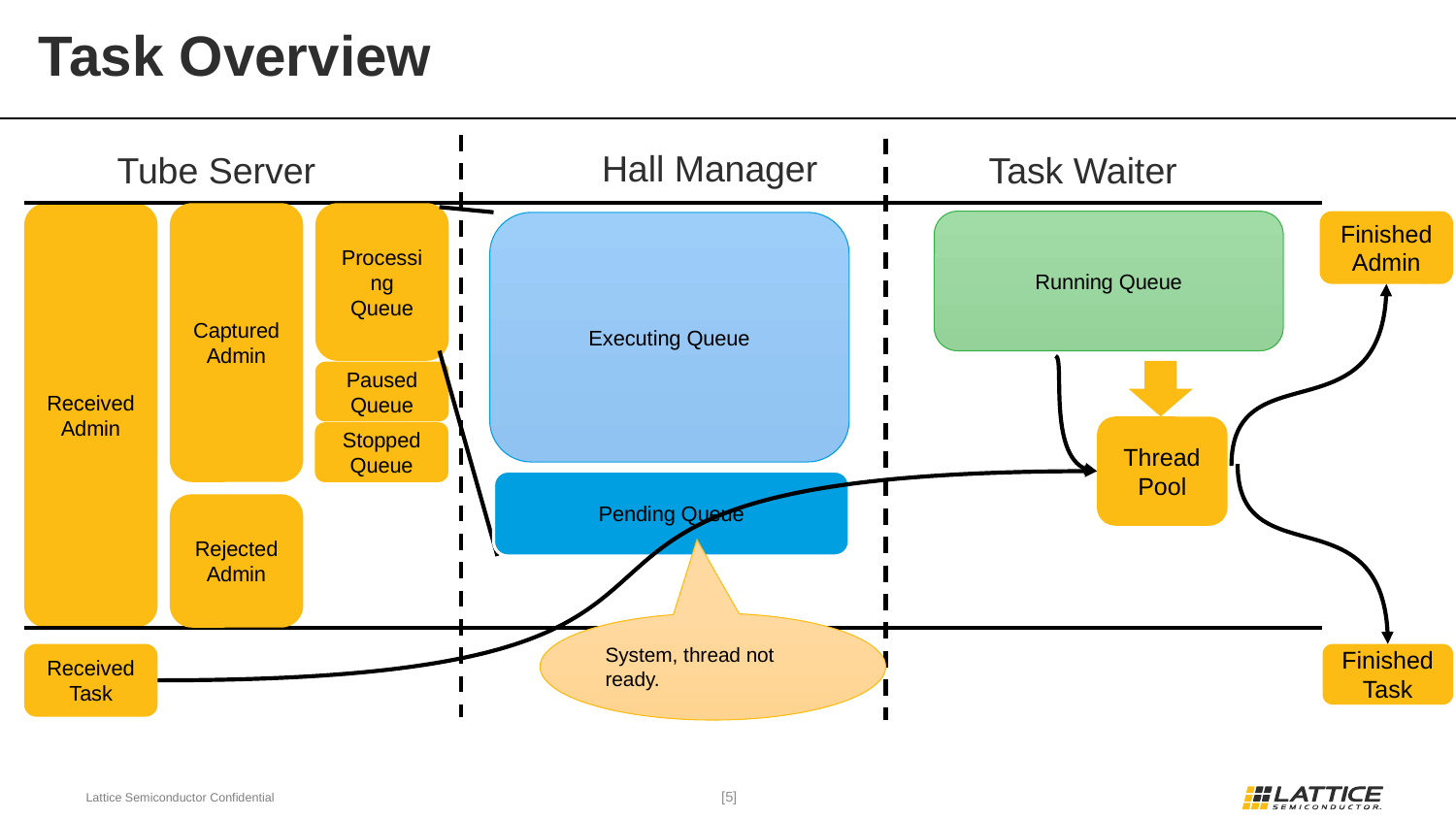

# Task Overview
Hall Manager
Tube Server
Task Waiter
Received Admin
Captured Admin
Processing Queue
Running Queue
Finished Admin
Executing Queue

Paused Queue
Thread Pool
Stopped Queue
Pending Queue
Rejected Admin
System, thread not ready.
Received Task
Finished Task